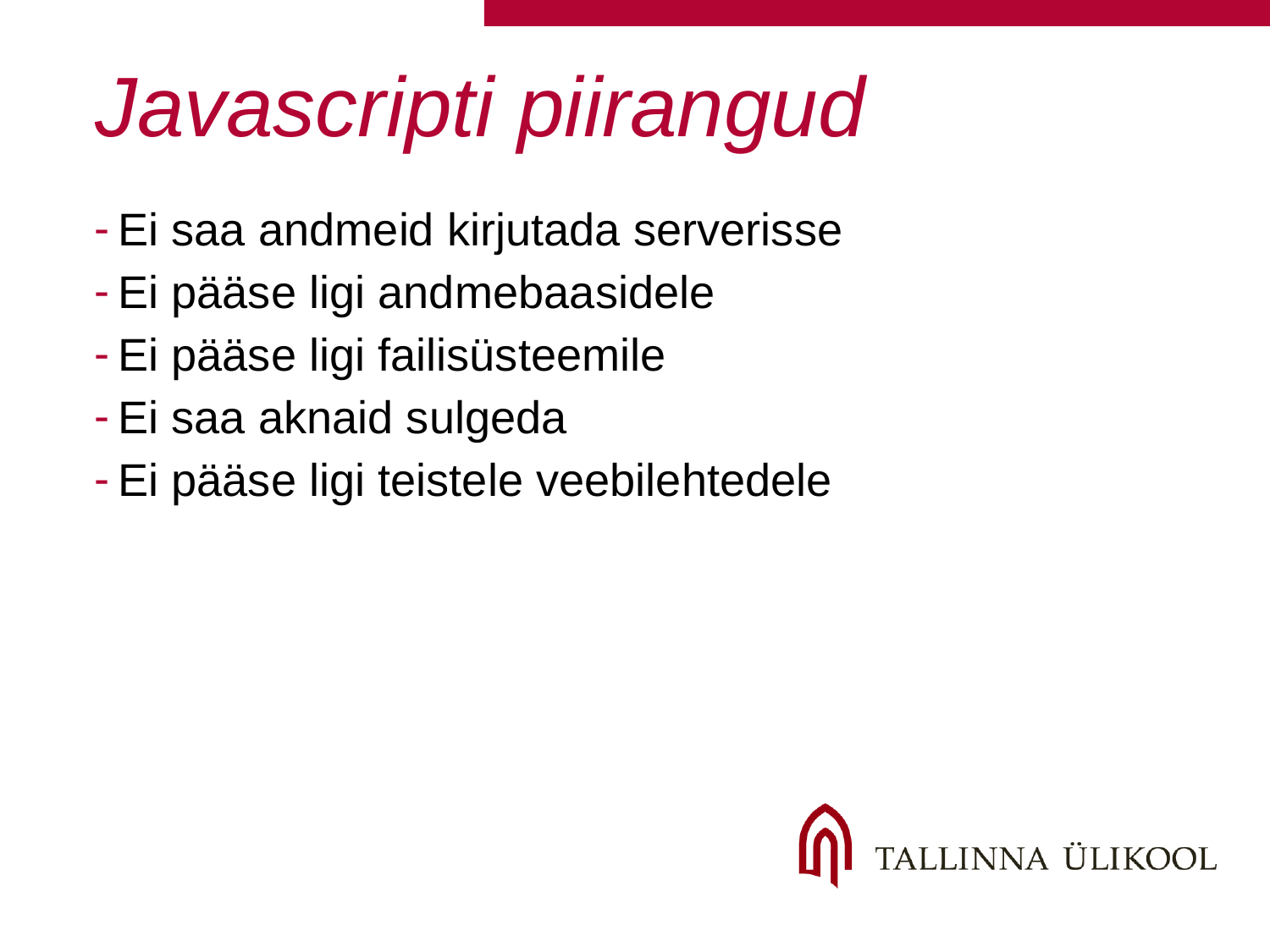

Javascripti piirangud
Ei saa andmeid kirjutada serverisse
Ei pääse ligi andmebaasidele
Ei pääse ligi failisüsteemile
Ei saa aknaid sulgeda
Ei pääse ligi teistele veebilehtedele